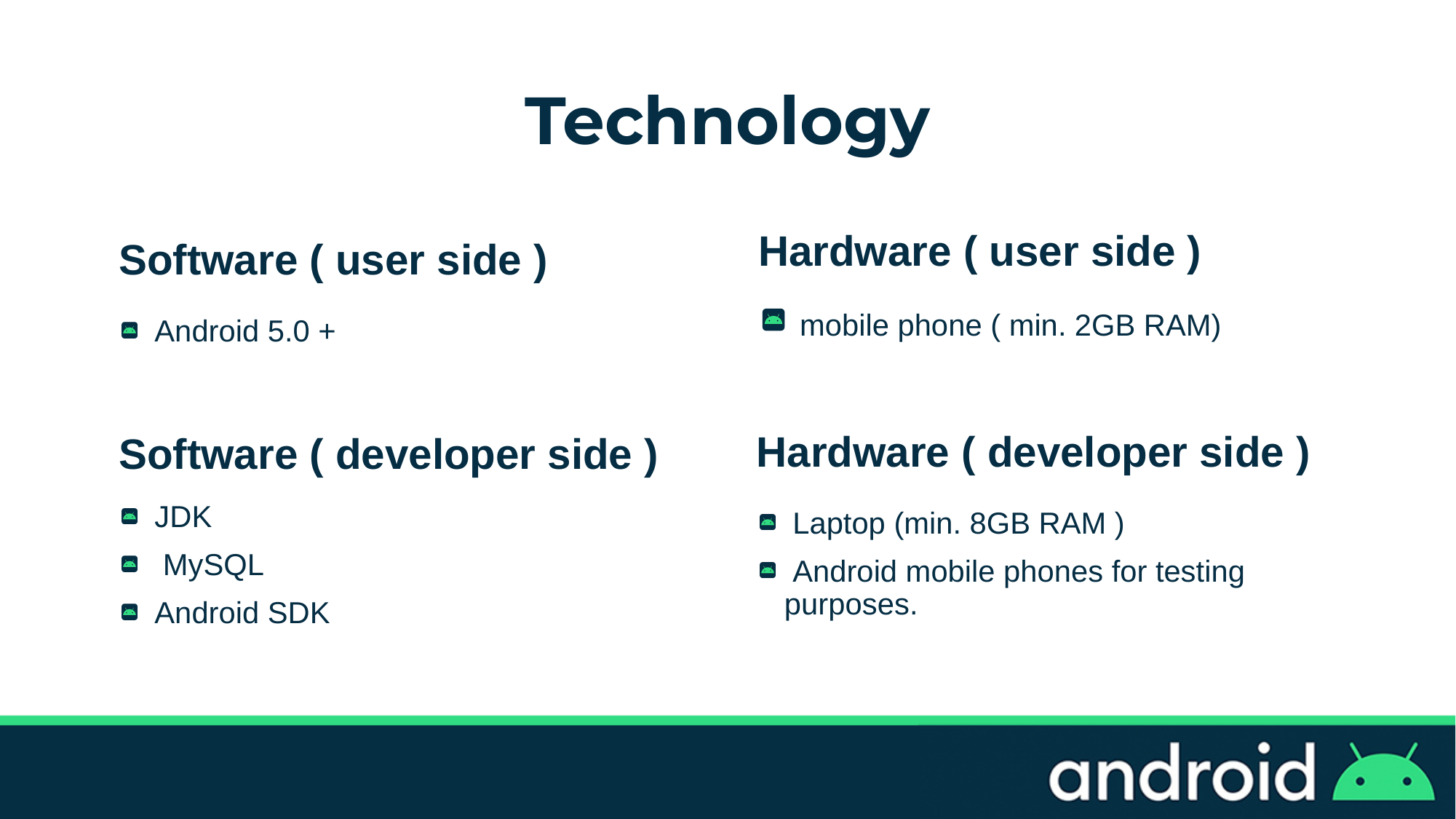

# Technology
Software ( user side )
 Android 5.0 +
Hardware ( user side )
 mobile phone ( min. 2GB RAM)
Software ( developer side )
 JDK
  MySQL
 Android SDK
Hardware ( developer side )
 Laptop (min. 8GB RAM )
 Android mobile phones for testing purposes.